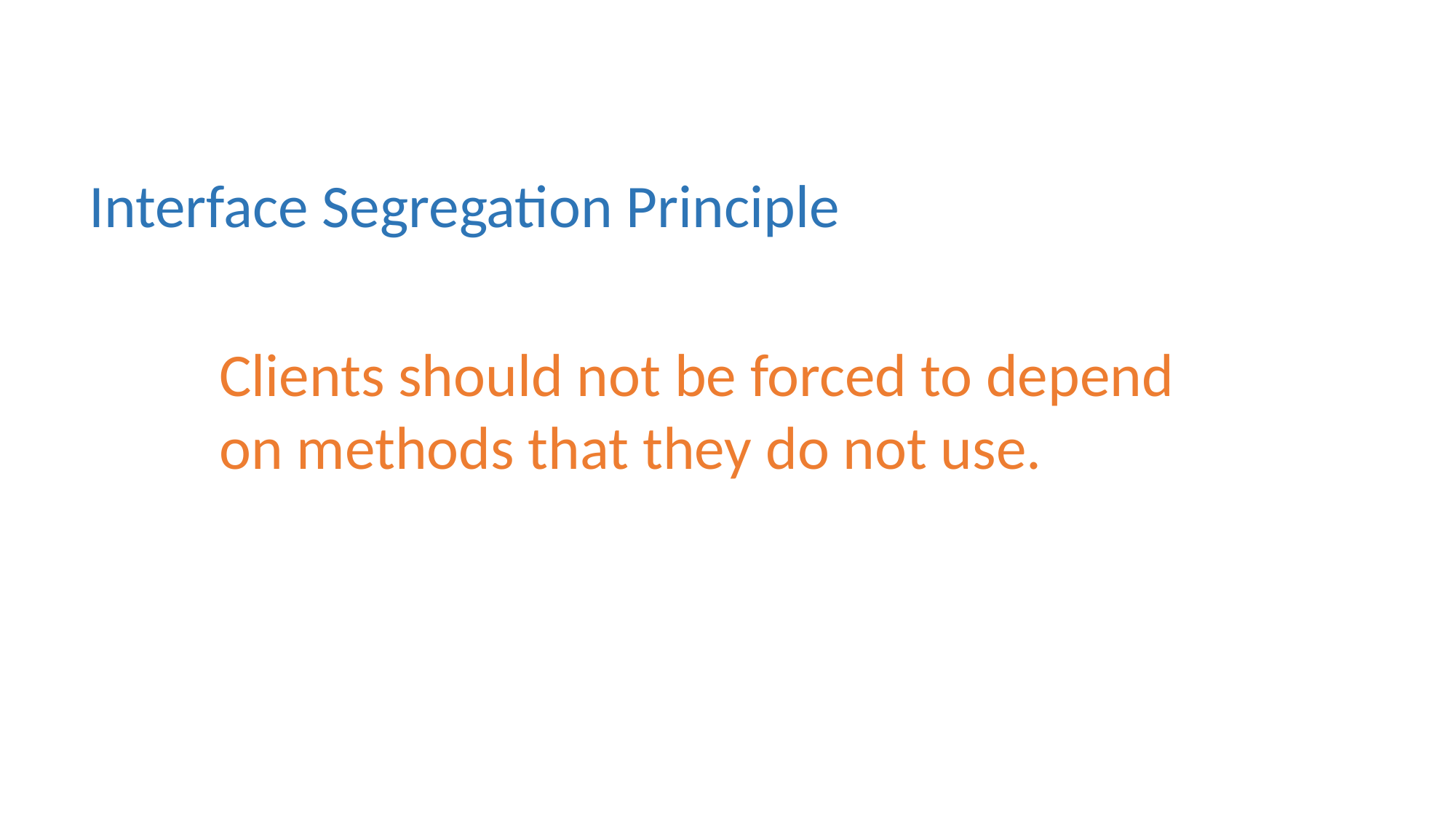

Interface Segregation Principle
Clients should not be forced to depend on methods that they do not use.